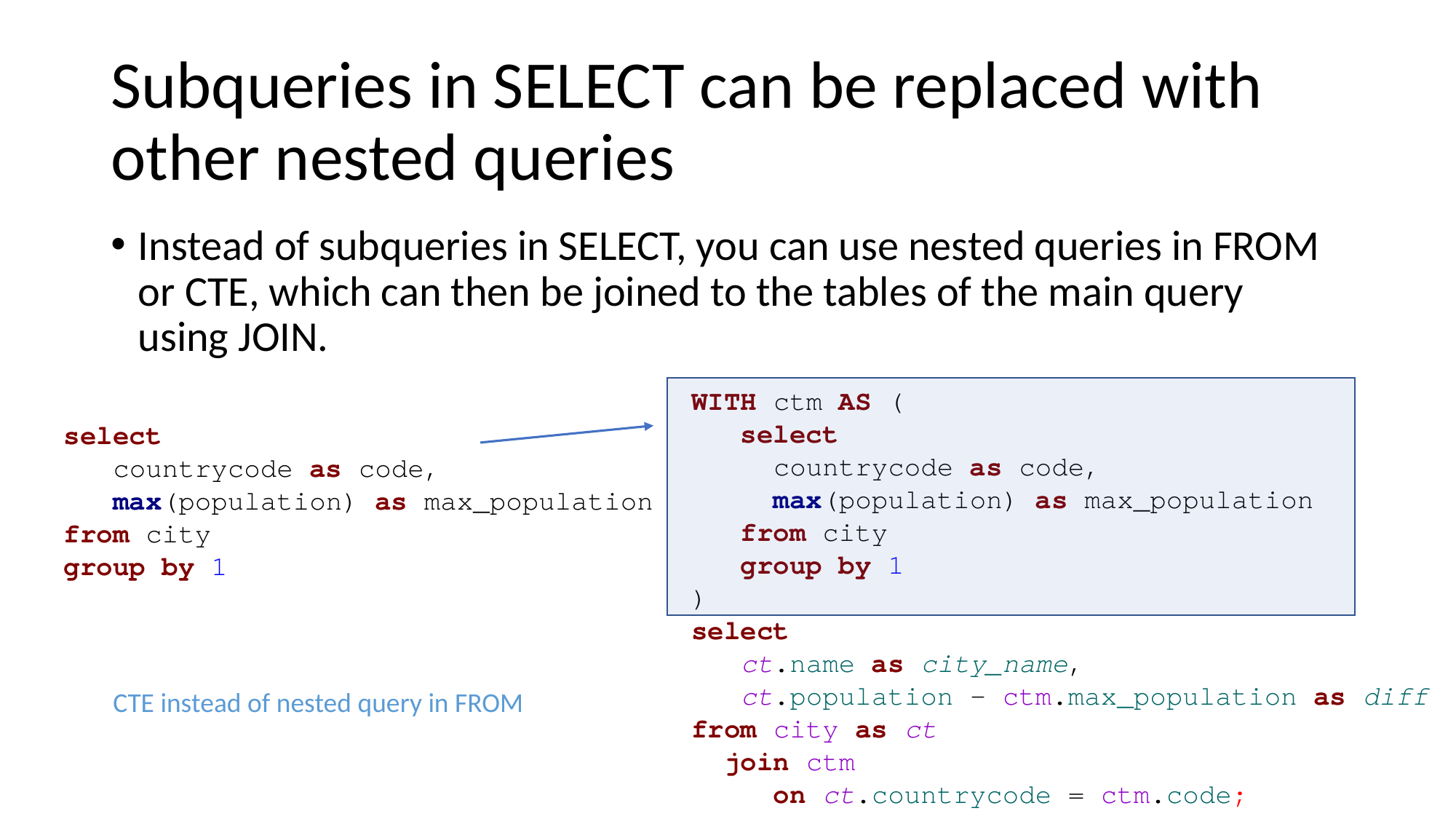

# Subqueries in SELECT can be replaced with other nested queries
Instead of subqueries in SELECT, you can use nested queries in FROM or CTE, which can then be joined to the tables of the main query using JOIN.

WITH ctm AS (
   select
     countrycode as code,
     max(population) as max_population
   from city
   group by 1
)
select
   ct.name as city_name,
   ct.population - ctm.max_population as diff
from city as ct
  join ctm
     on ct.countrycode = ctm.code;
select
   countrycode as code,
   max(population) as max_population
from city
group by 1
CTE instead of nested query in FROM